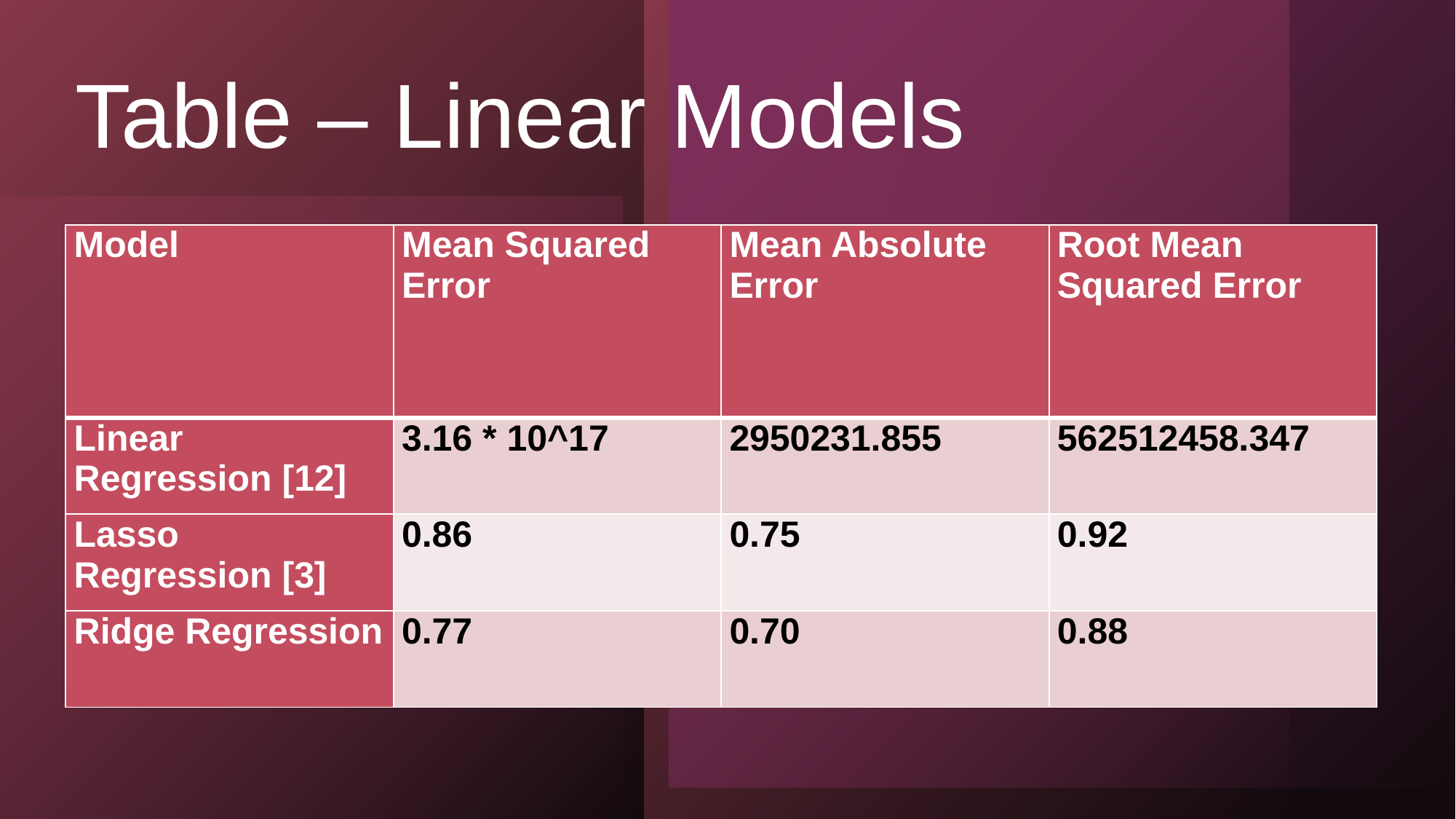

# Table – Linear Models
| Model | Mean Squared Error | Mean Absolute Error | Root Mean Squared Error |
| --- | --- | --- | --- |
| Linear Regression [12] | 3.16 \* 10^17 | 2950231.855 | 562512458.347 |
| Lasso Regression [3] | 0.86 | 0.75 | 0.92 |
| Ridge Regression | 0.77 | 0.70 | 0.88 |